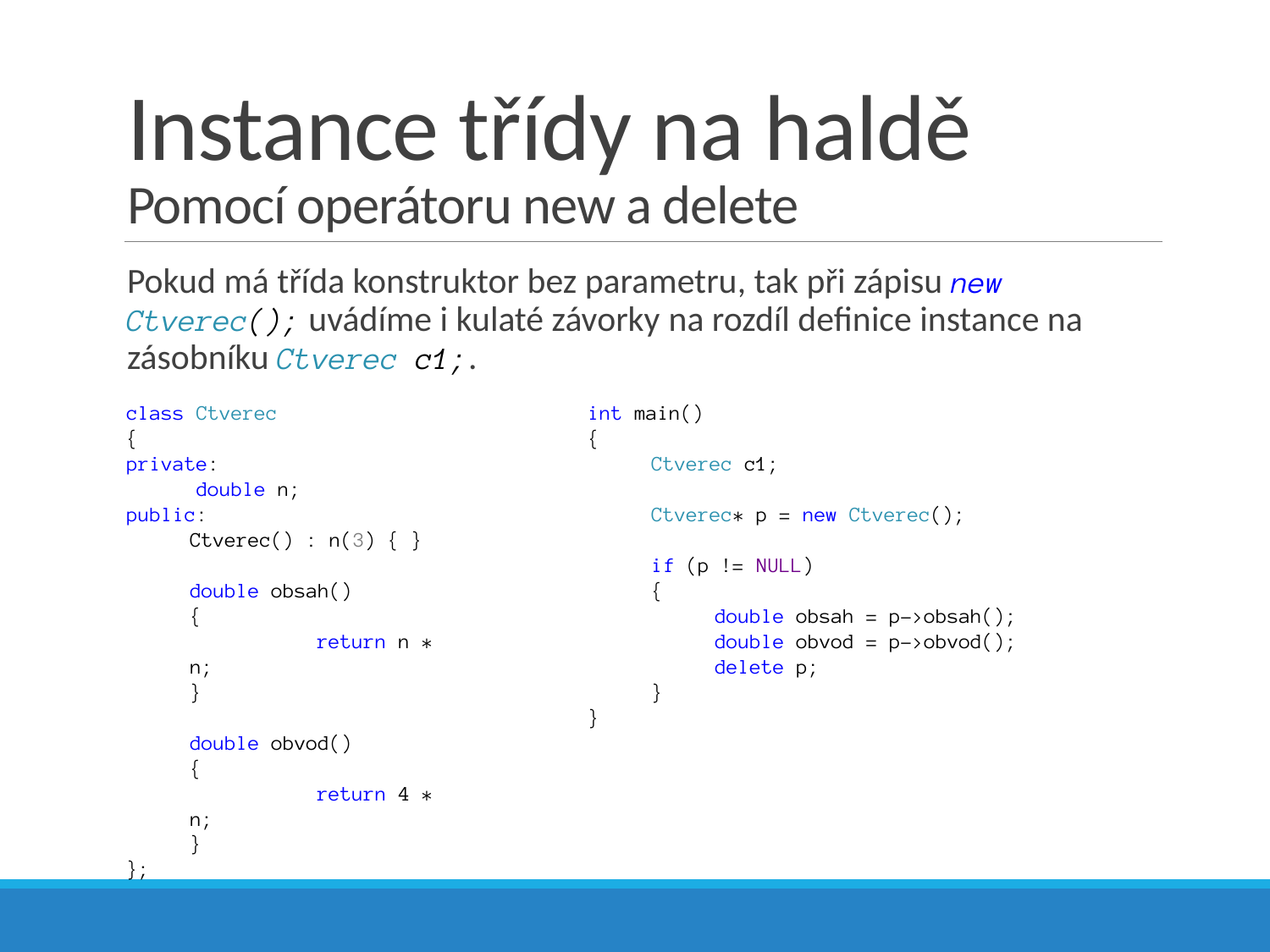

# Instance třídy na haldě Pomocí operátoru new a delete
Pokud má třída konstruktor bez parametru, tak při zápisu new Ctverec(); uvádíme i kulaté závorky na rozdíl definice instance na zásobníku Ctverec c1;.
class Ctverec
{
private:
      double n;
public:
Ctverec() : n(3) { }

double obsah()
{
	return n * n;
}

double obvod()
{
	return 4 * n;
}
};
int main()
{
Ctverec c1;

Ctverec* p = new Ctverec();

if (p != NULL)
{
double obsah = p->obsah();
double obvod = p->obvod();
delete p;
}
}